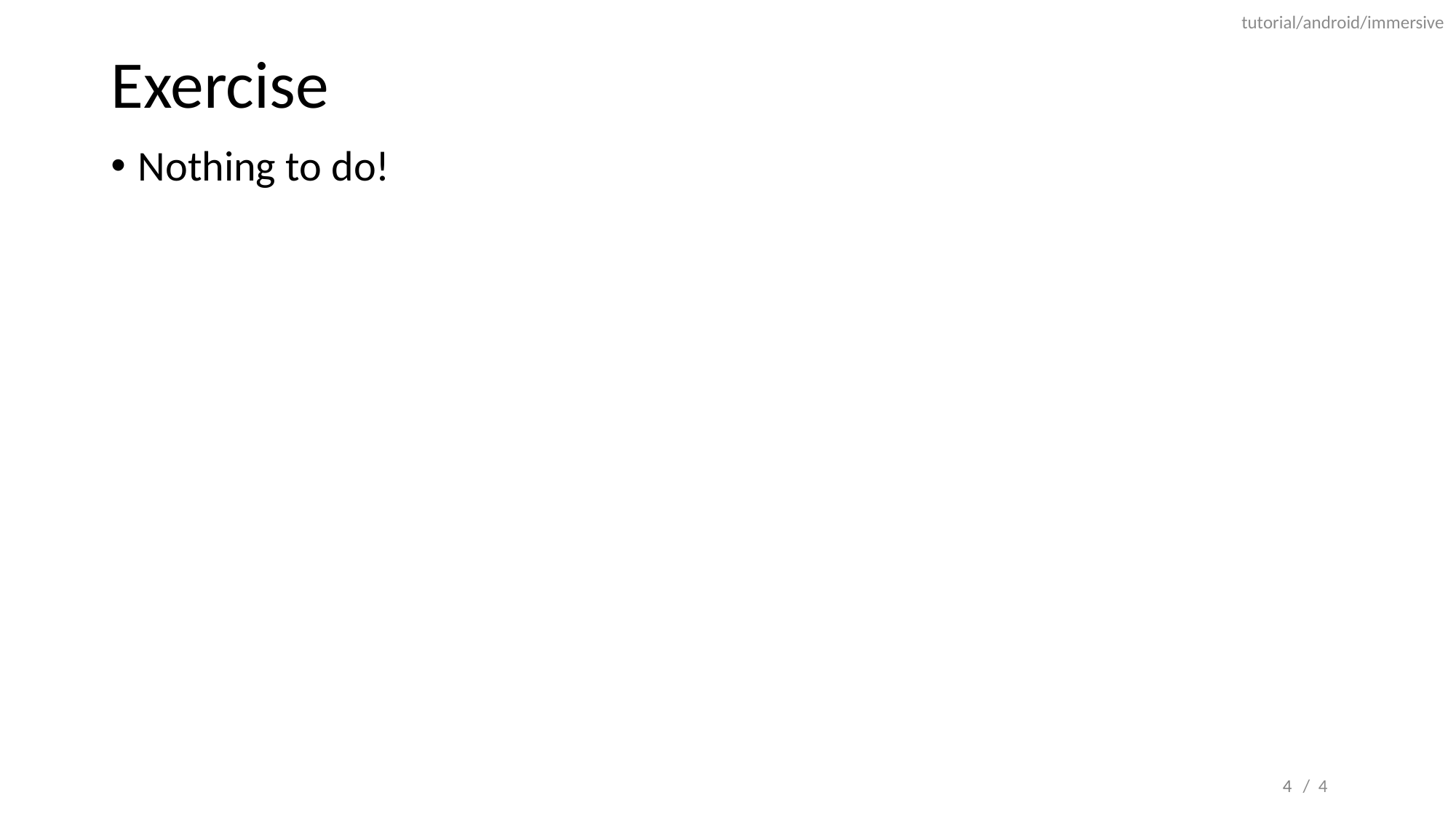

tutorial/android/immersive
# Exercise
Nothing to do!
4
/  4